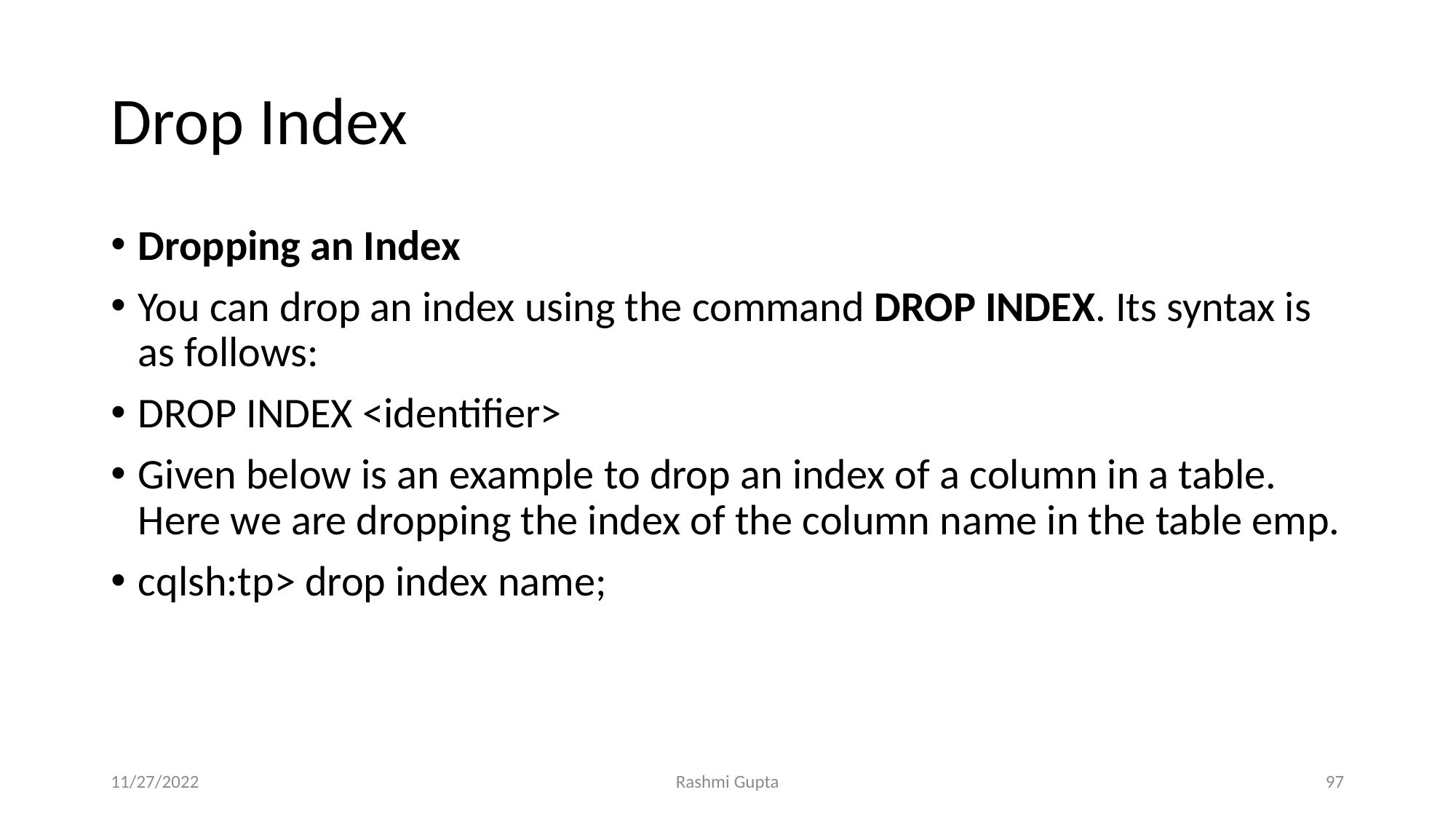

# Drop Index
Dropping an Index
You can drop an index using the command DROP INDEX. Its syntax is as follows:
DROP INDEX <identifier>
Given below is an example to drop an index of a column in a table. Here we are dropping the index of the column name in the table emp.
cqlsh:tp> drop index name;
11/27/2022
Rashmi Gupta
97